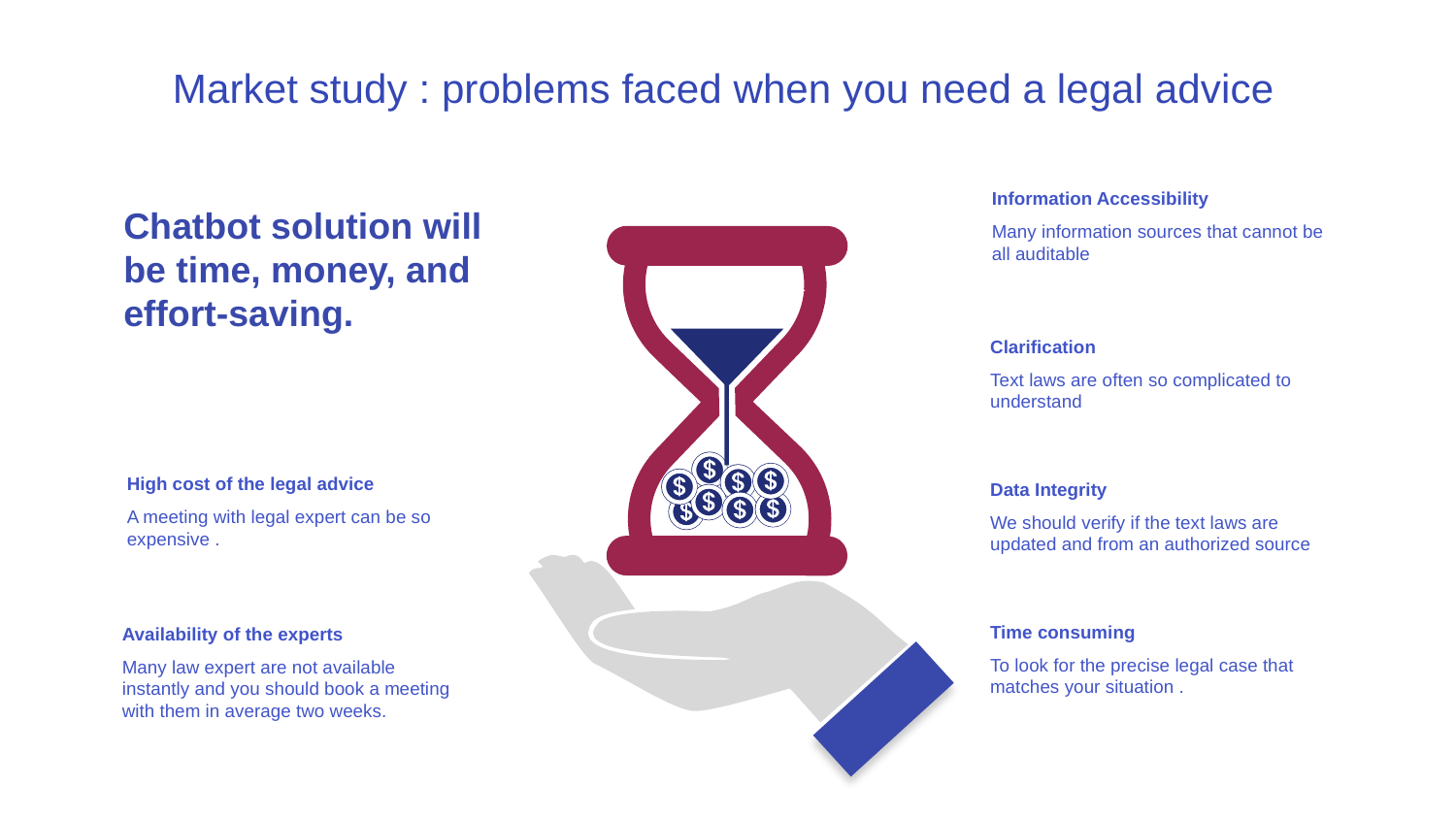

Market study : problems faced when you need a legal advice

Information Accessibility
Many information sources that cannot be all auditable
Chatbot solution will be time, money, and effort-saving.
Clarification
Text laws are often so complicated to understand
High cost of the legal advice
A meeting with legal expert can be so expensive .
Data Integrity
We should verify if the text laws are updated and from an authorized source

Time consuming
To look for the precise legal case that matches your situation .
Availability of the experts
Many law expert are not available instantly and you should book a meeting with them in average two weeks.